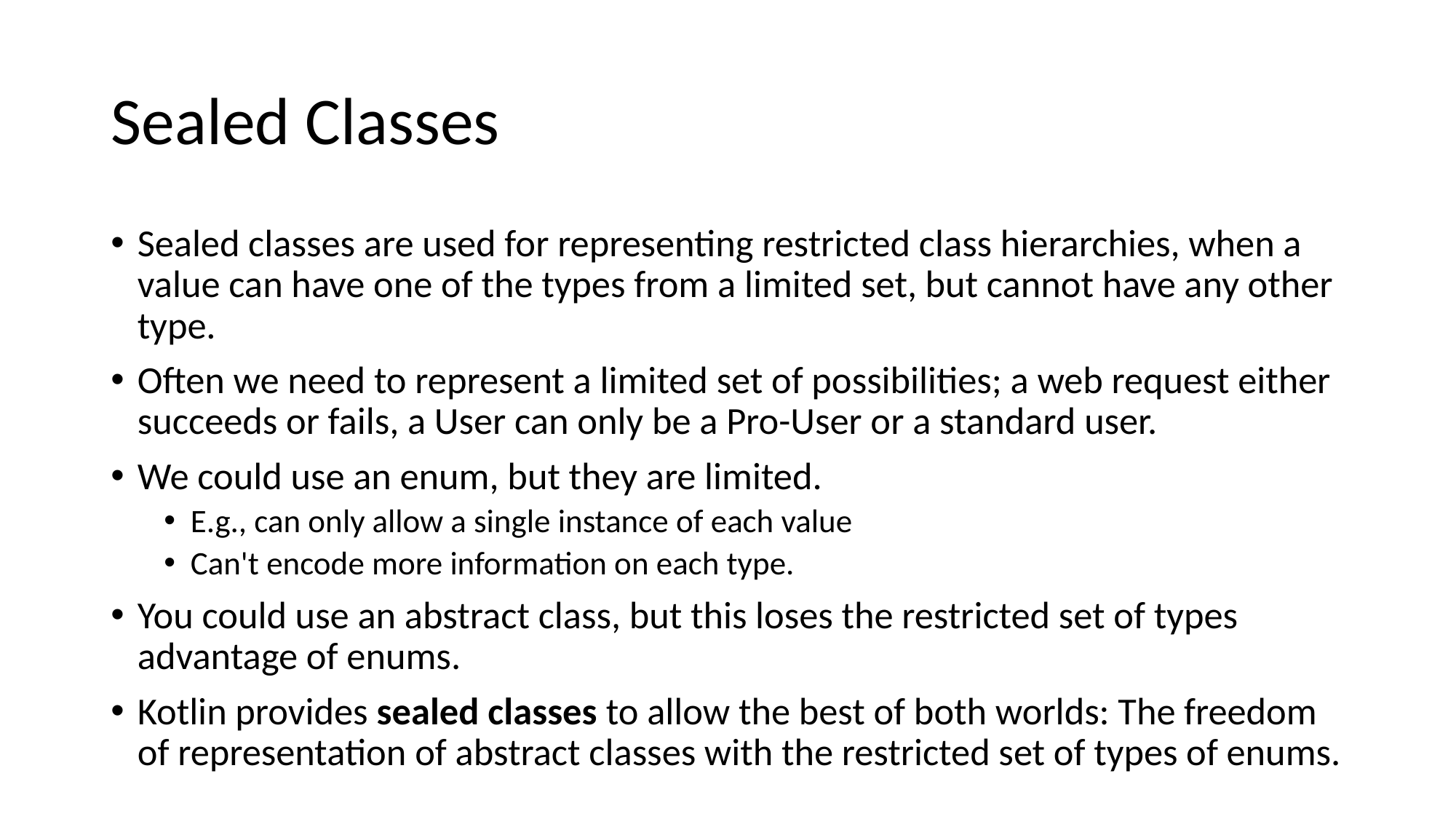

# Sealed Classes
Sealed classes are used for representing restricted class hierarchies, when a value can have one of the types from a limited set, but cannot have any other type.
Often we need to represent a limited set of possibilities; a web request either succeeds or fails, a User can only be a Pro-User or a standard user.
We could use an enum, but they are limited.
E.g., can only allow a single instance of each value
Can't encode more information on each type.
You could use an abstract class, but this loses the restricted set of types advantage of enums.
Kotlin provides sealed classes to allow the best of both worlds: The freedom of representation of abstract classes with the restricted set of types of enums.